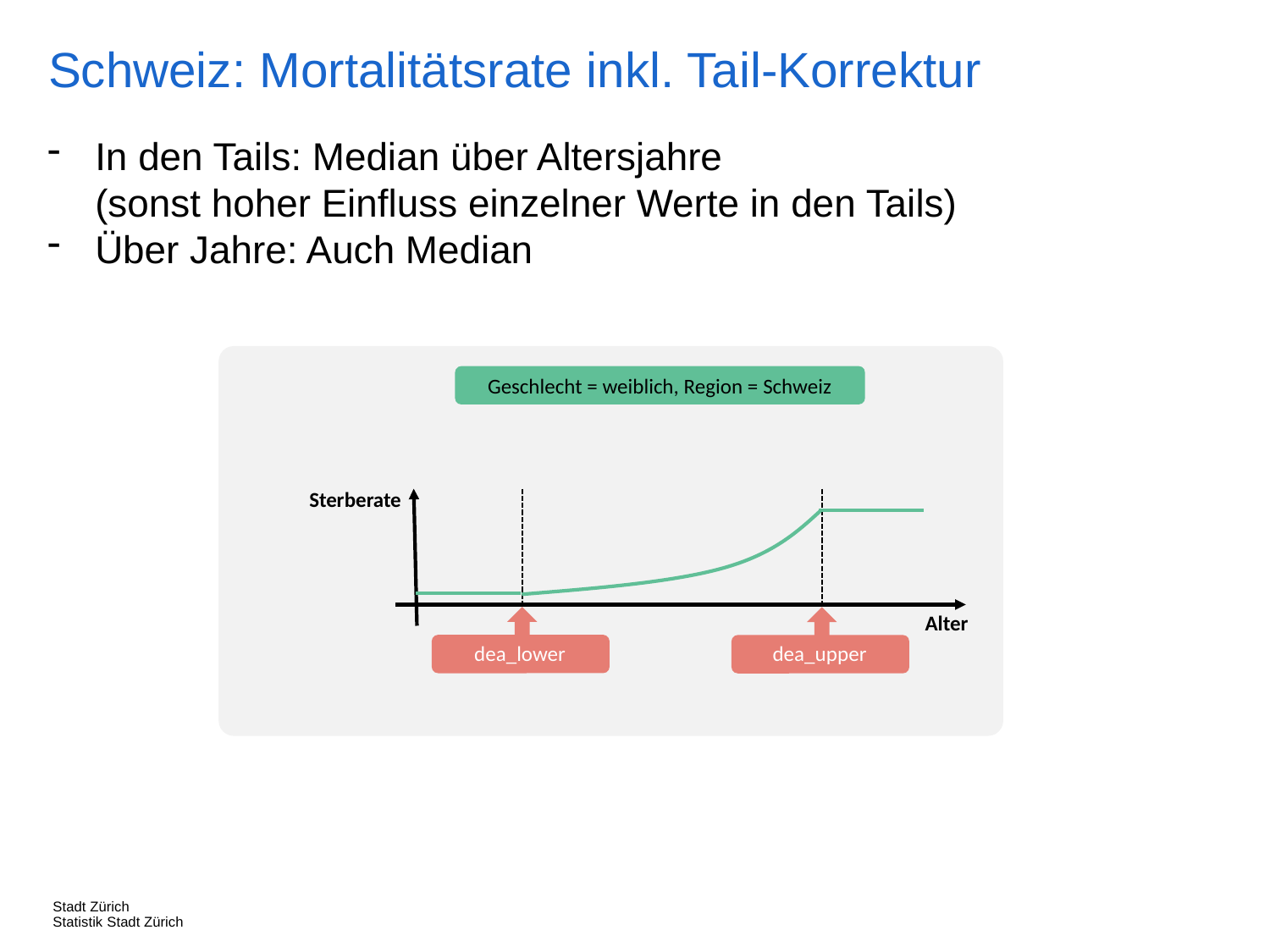

Schweiz: Mortalitätsrate inkl. Tail-Korrektur
In den Tails: Median über Altersjahre
(sonst hoher Einfluss einzelner Werte in den Tails)
Über Jahre: Auch Median

Geschlecht = weiblich, Region = Schweiz
Sterberate

Alter

dea_lower

dea_upper

Stadt Zürich
Statistik Stadt Zürich